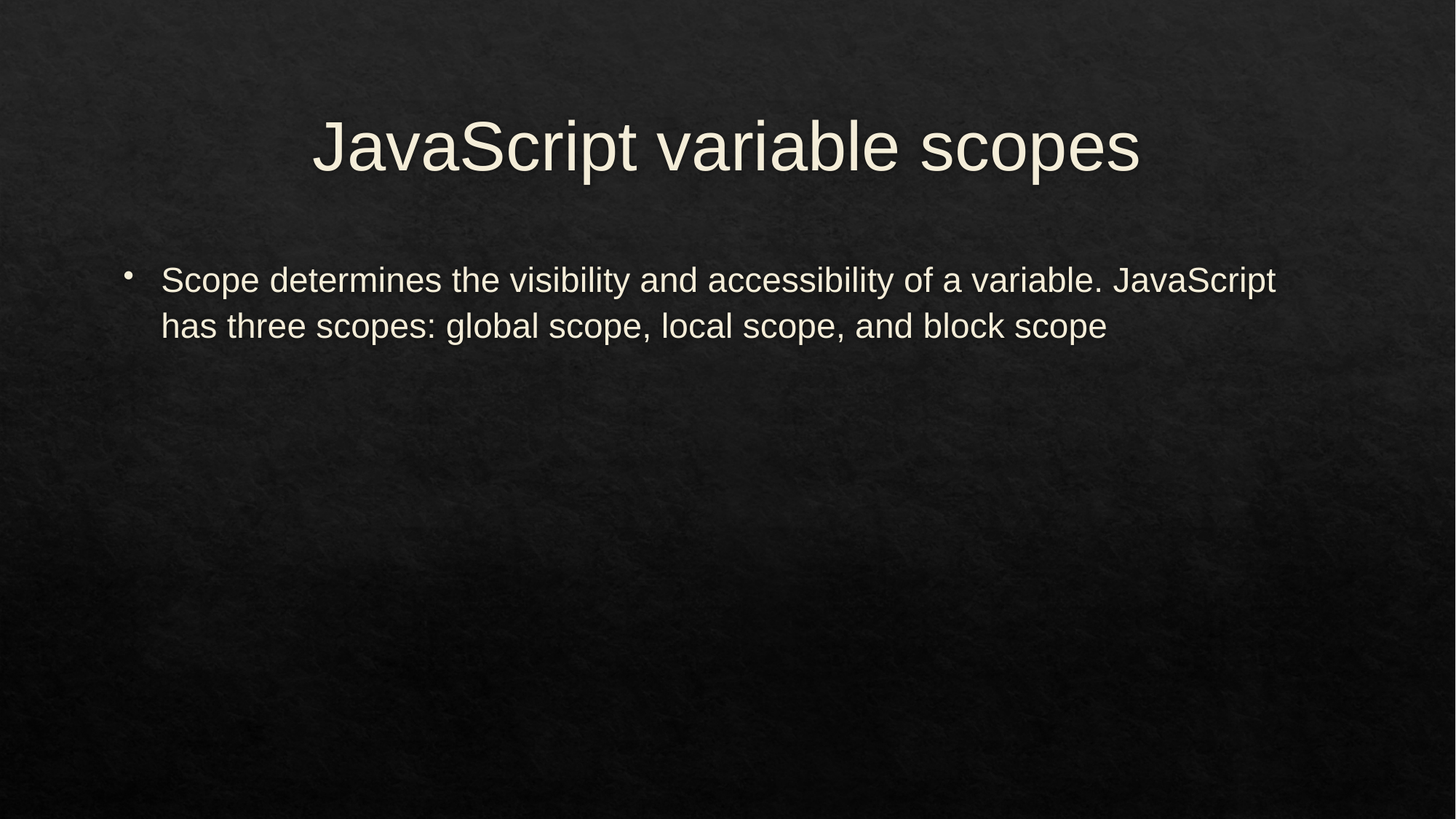

# JavaScript variable scopes
Scope determines the visibility and accessibility of a variable. JavaScript has three scopes: global scope, local scope, and block scope